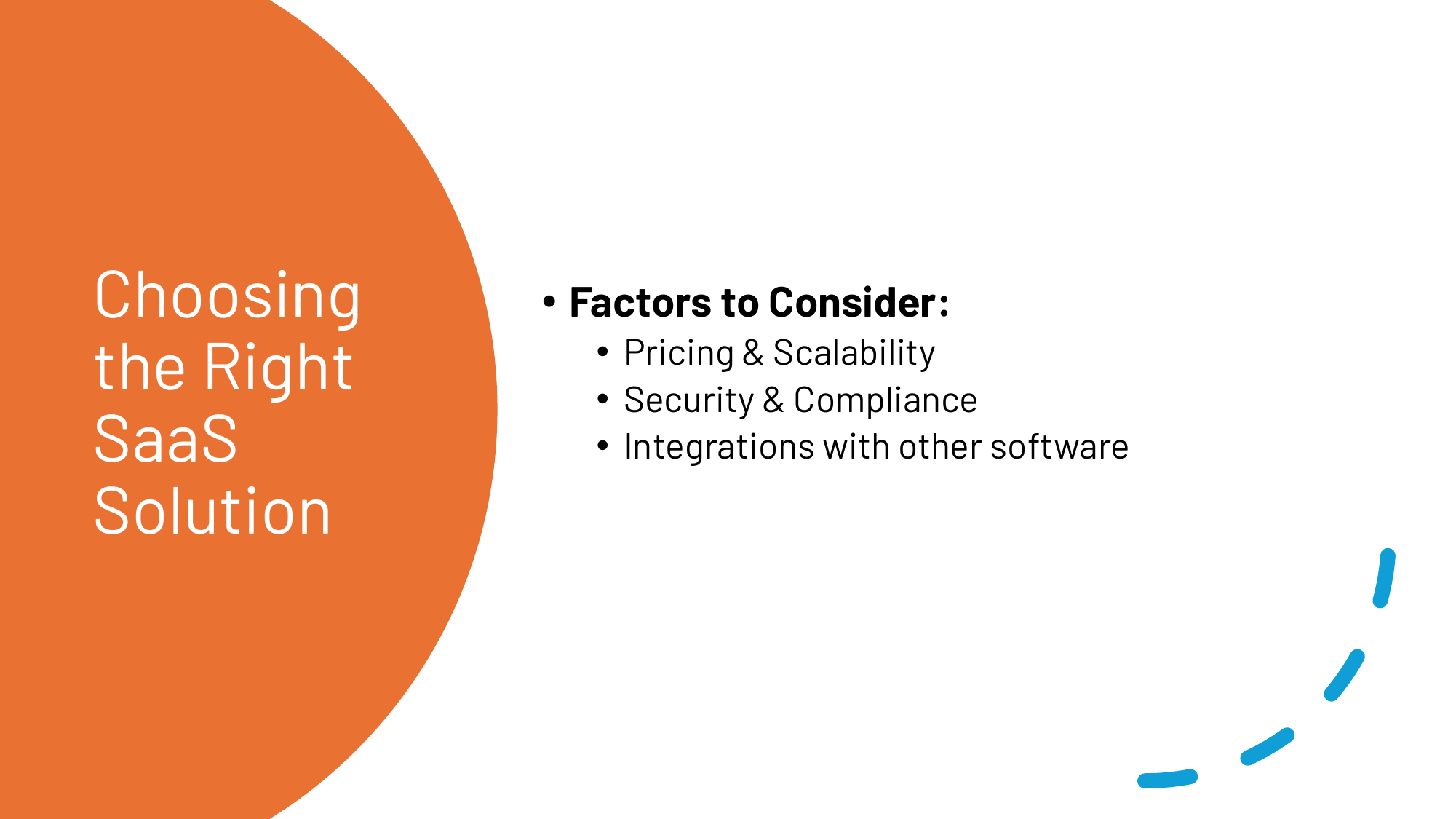

Factors to Consider:
Pricing & Scalability
Security & Compliance
Integrations with other software

# Choosing the Right SaaS Solution